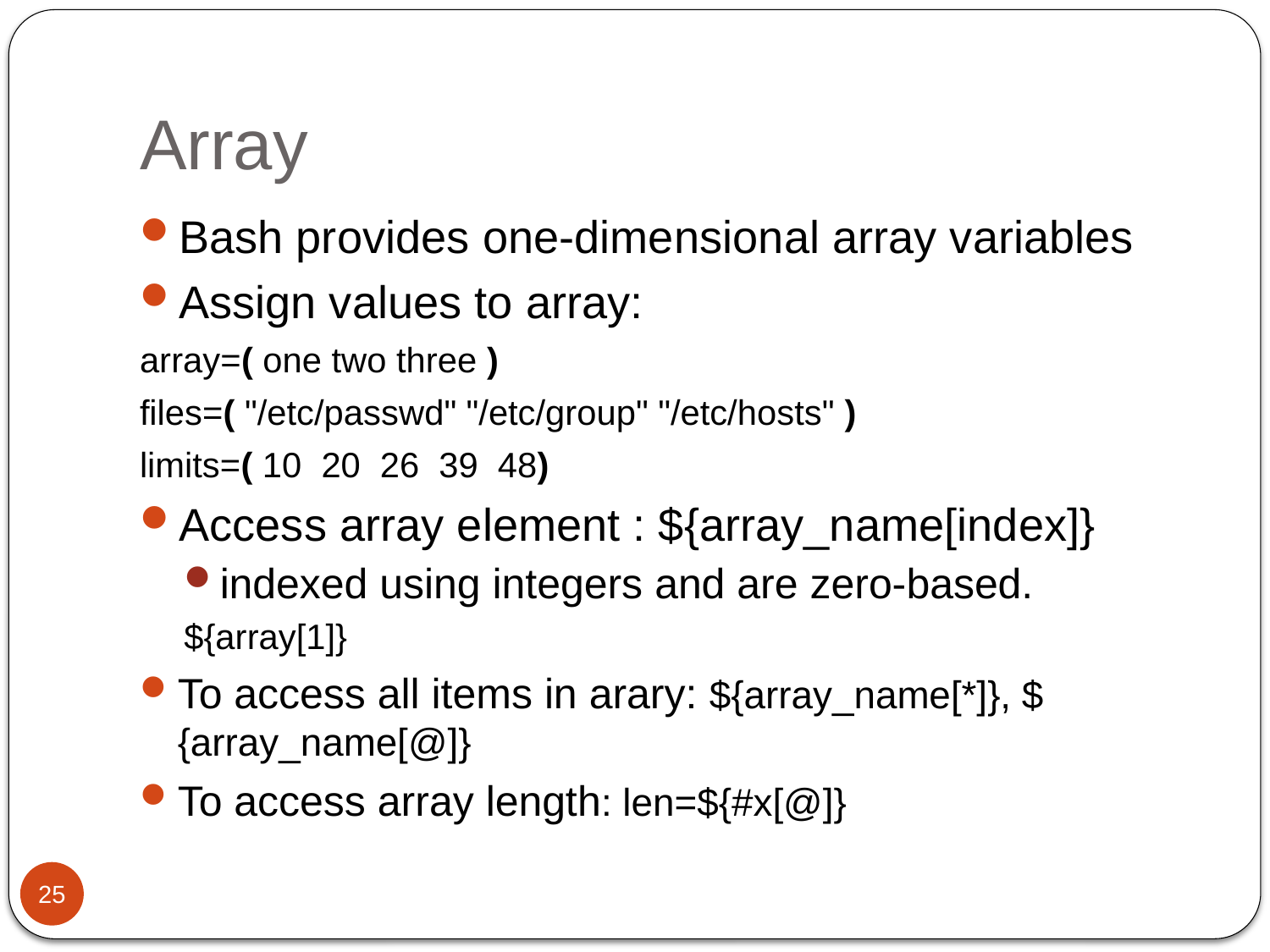

# Array
Bash provides one-dimensional array variables
Assign values to array:
array=( one two three )
files=( "/etc/passwd" "/etc/group" "/etc/hosts" )
limits=( 10  20  26  39  48)
Access array element : ${array_name[index]}
indexed using integers and are zero-based.
${array[1]}
To access all items in arary: ${array_name[*]}, ${array_name[@]}
To access array length: len=${#x[@]}

25